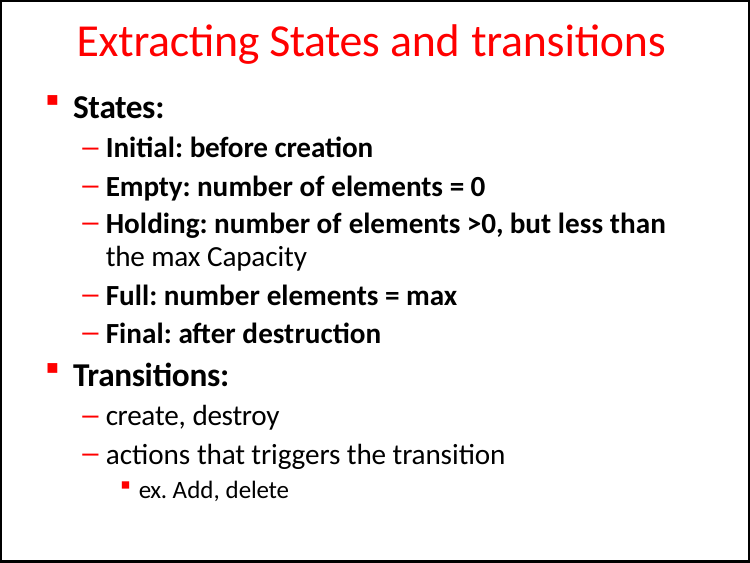

# Extracting States and transitions
States:
Initial: before creation
Empty: number of elements = 0
Holding: number of elements >0, but less than
the max Capacity
Full: number elements = max
Final: after destruction
Transitions:
create, destroy
actions that triggers the transition
ex. Add, delete